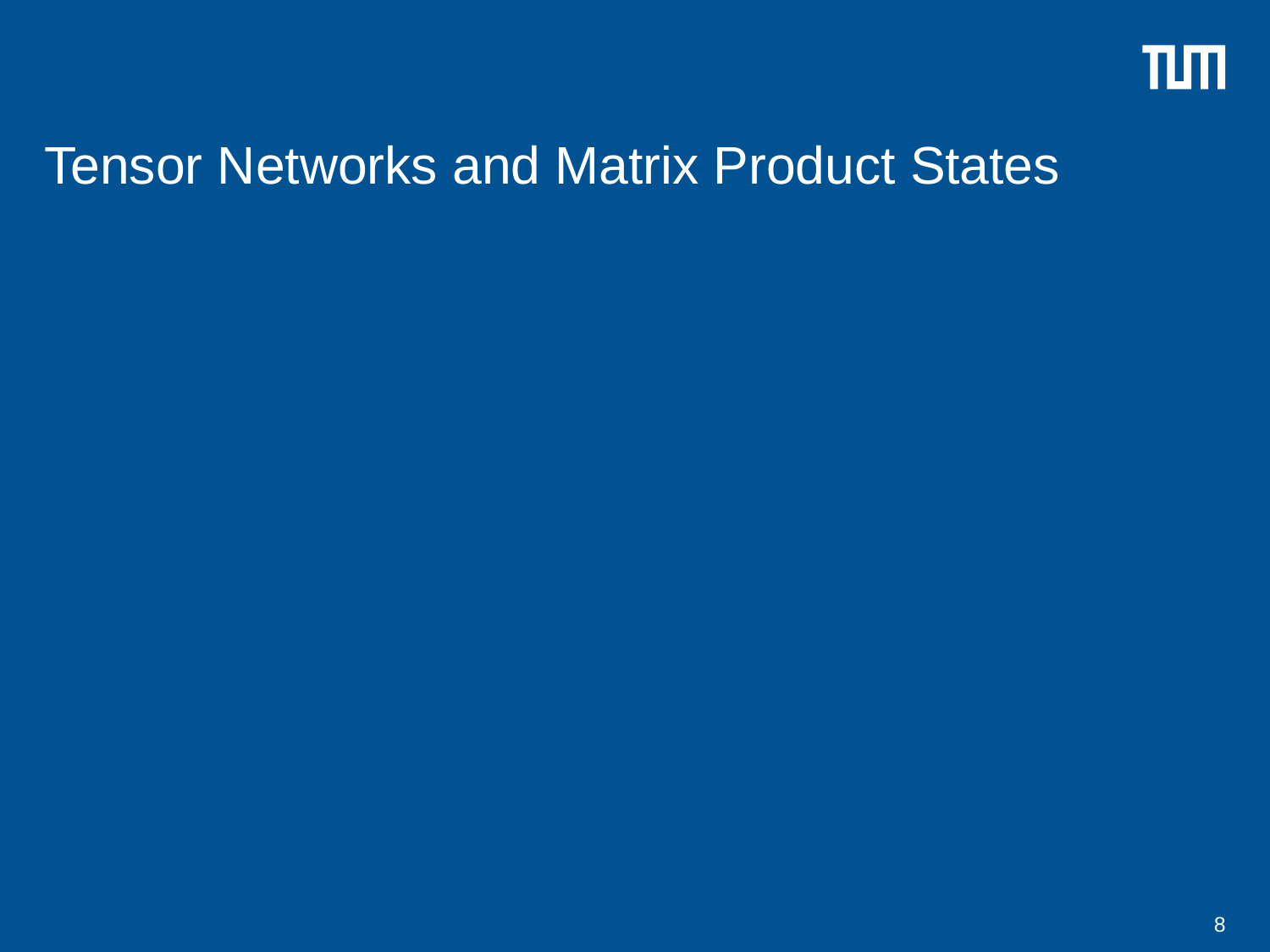

# Tensor Networks and Matrix Product States
8